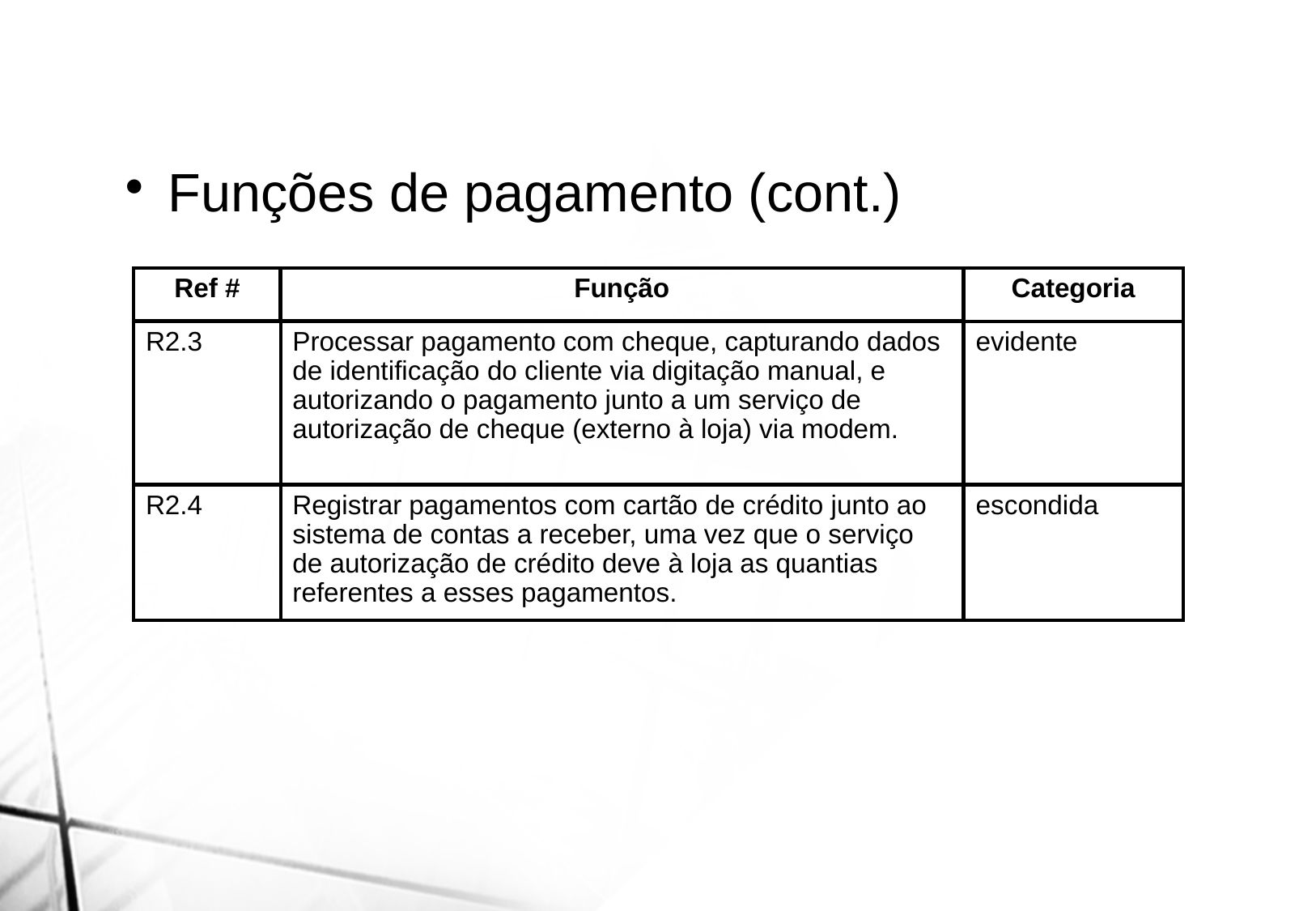

Funções de pagamento (cont.)
Ref #
Função
Categoria
R2.3
Processar pagamento com cheque, capturando dados de identificação do cliente via digitação manual, e autorizando o pagamento junto a um serviço de autorização de cheque (externo à loja) via modem.
evidente
R2.4
Registrar pagamentos com cartão de crédito junto ao sistema de contas a receber, uma vez que o serviço de autorização de crédito deve à loja as quantias referentes a esses pagamentos.
escondida